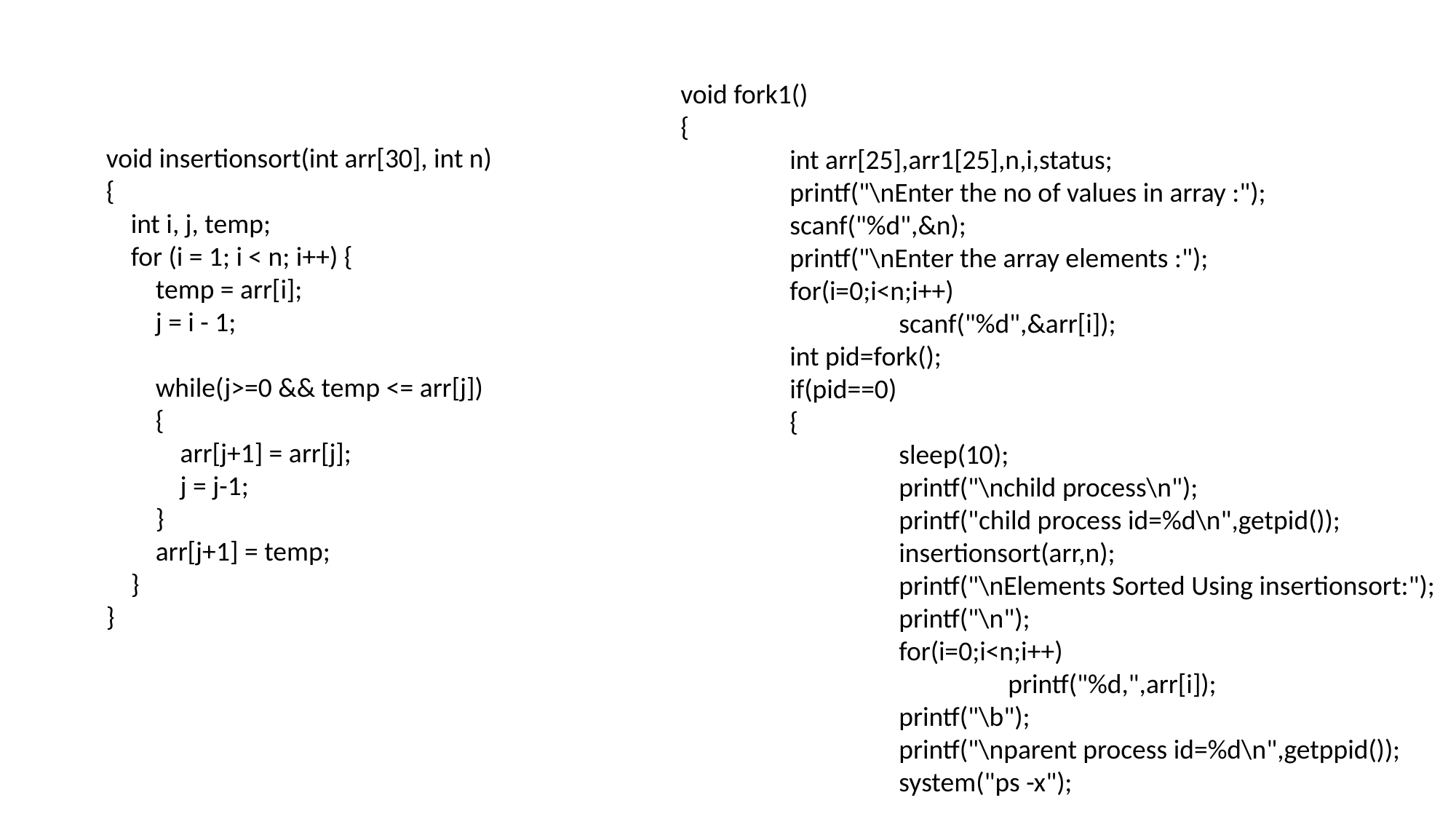

void fork1()
{
 	int arr[25],arr1[25],n,i,status;
 	printf("\nEnter the no of values in array :");
 	scanf("%d",&n);
 	printf("\nEnter the array elements :");
 	for(i=0;i<n;i++)
    		scanf("%d",&arr[i]);
 	int pid=fork();
  	if(pid==0)
   	{
      		sleep(10);
      		printf("\nchild process\n");
      		printf("child process id=%d\n",getpid());
      		insertionsort(arr,n);
       		printf("\nElements Sorted Using insertionsort:");
     		printf("\n");
       		for(i=0;i<n;i++)
    			printf("%d,",arr[i]);
    		printf("\b");
     		printf("\nparent process id=%d\n",getppid());
     		system("ps -x");
void insertionsort(int arr[30], int n)
{
    int i, j, temp;
    for (i = 1; i < n; i++) {
        temp = arr[i];
        j = i - 1;

        while(j>=0 && temp <= arr[j])
        {
            arr[j+1] = arr[j];
            j = j-1;
        }
        arr[j+1] = temp;
    }
}